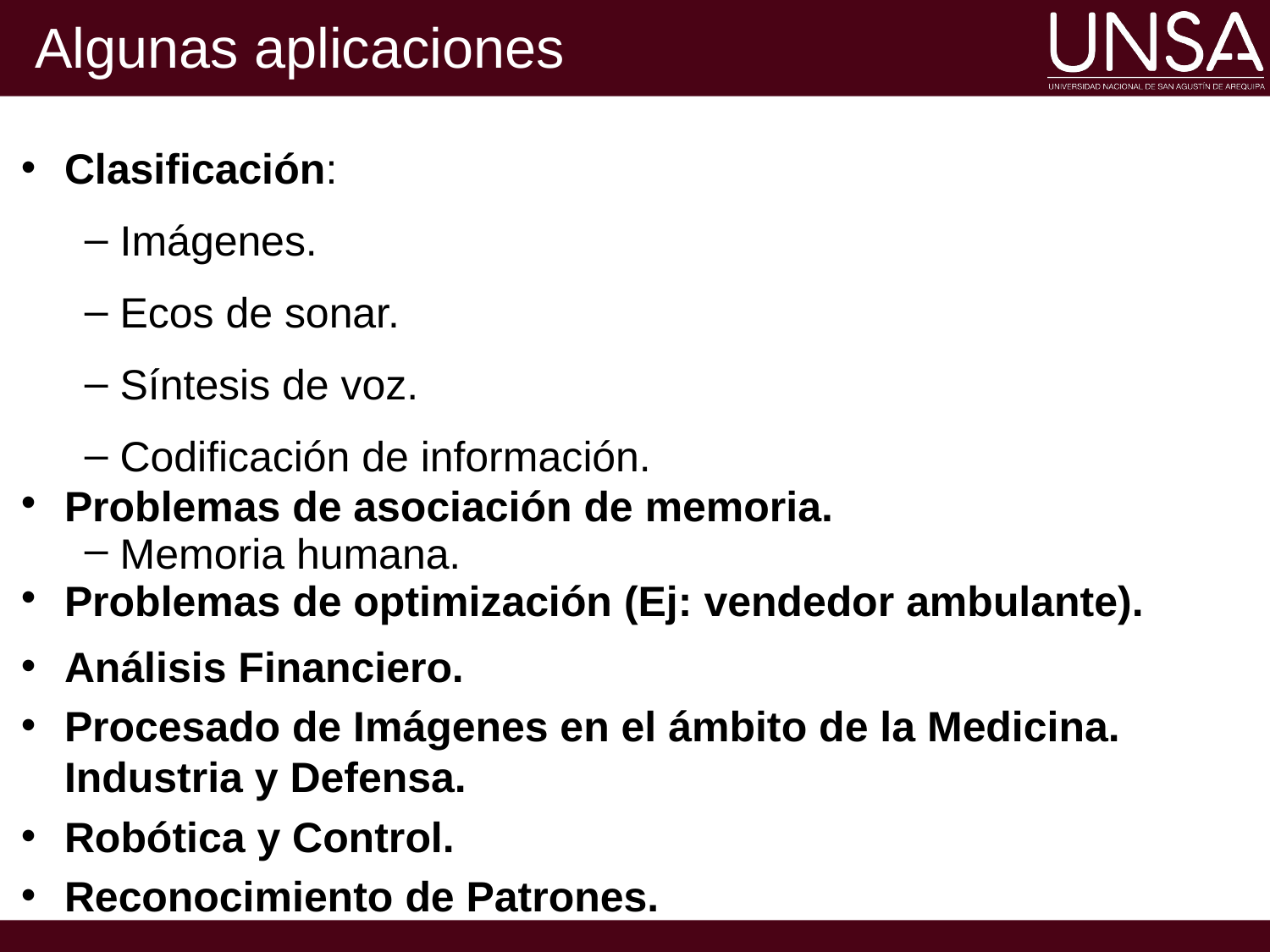

# Algunas aplicaciones
Clasificación:
Imágenes.
Ecos de sonar.
Síntesis de voz.
Codificación de información.
Problemas de asociación de memoria.
Memoria humana.
Problemas de optimización (Ej: vendedor ambulante).
Análisis Financiero.
Procesado de Imágenes en el ámbito de la Medicina. Industria y Defensa.
Robótica y Control.
Reconocimiento de Patrones.